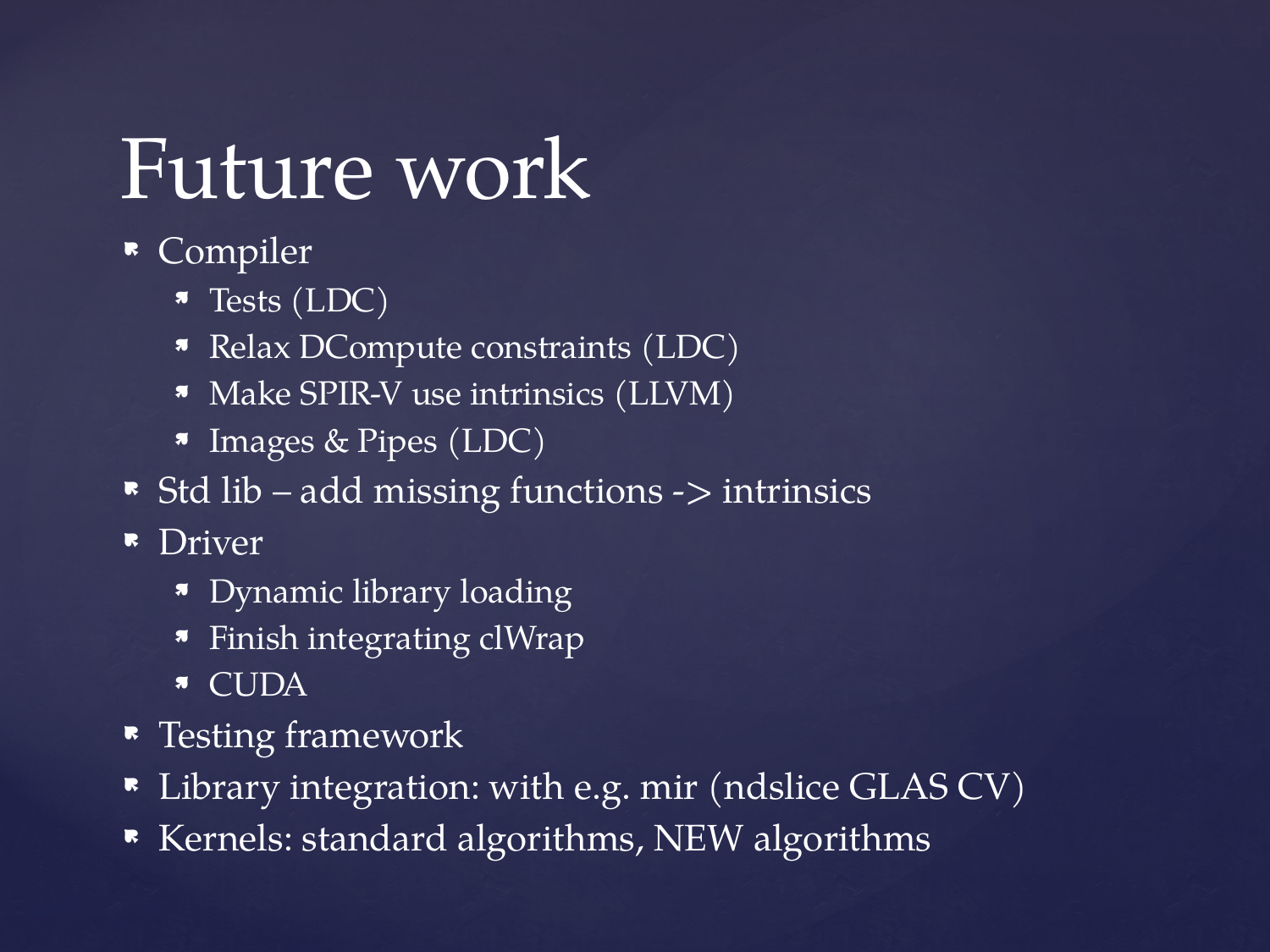

# Future work
Compiler
Tests (LDC)
Relax DCompute constraints (LDC)
Make SPIR-V use intrinsics (LLVM)
Images & Pipes (LDC)
Std lib – add missing functions -> intrinsics
Driver
Dynamic library loading
Finish integrating clWrap
CUDA
Testing framework
Library integration: with e.g. mir (ndslice GLAS CV)
Kernels: standard algorithms, NEW algorithms